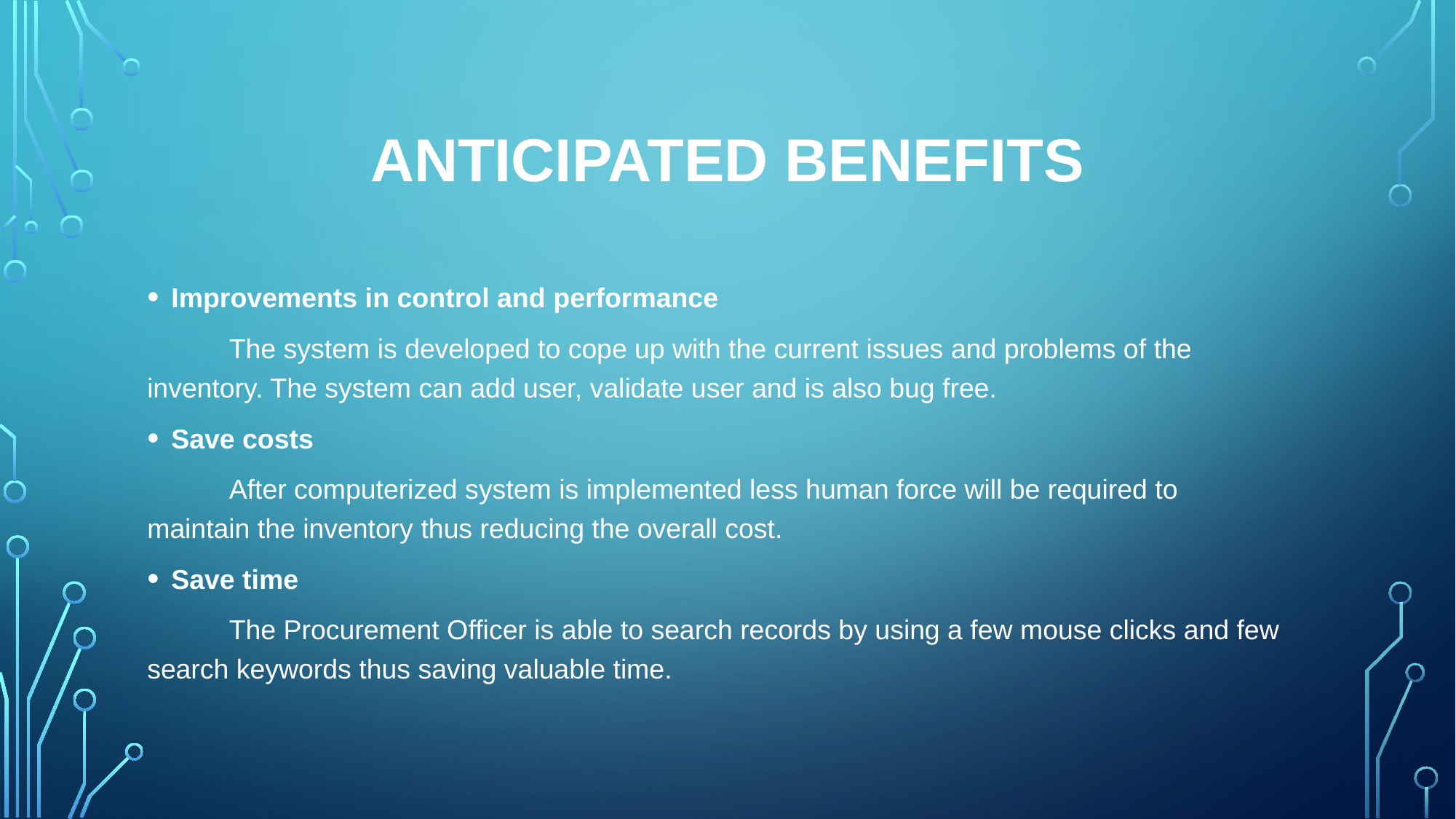

# Anticipated Benefits
Improvements in control and performance
	The system is developed to cope up with the current issues and problems of the 	inventory. The system can add user, validate user and is also bug free.
Save costs
	After computerized system is implemented less human force will be required to 	maintain the inventory thus reducing the overall cost.
Save time
	The Procurement Officer is able to search records by using a few mouse clicks and few 	search keywords thus saving valuable time.